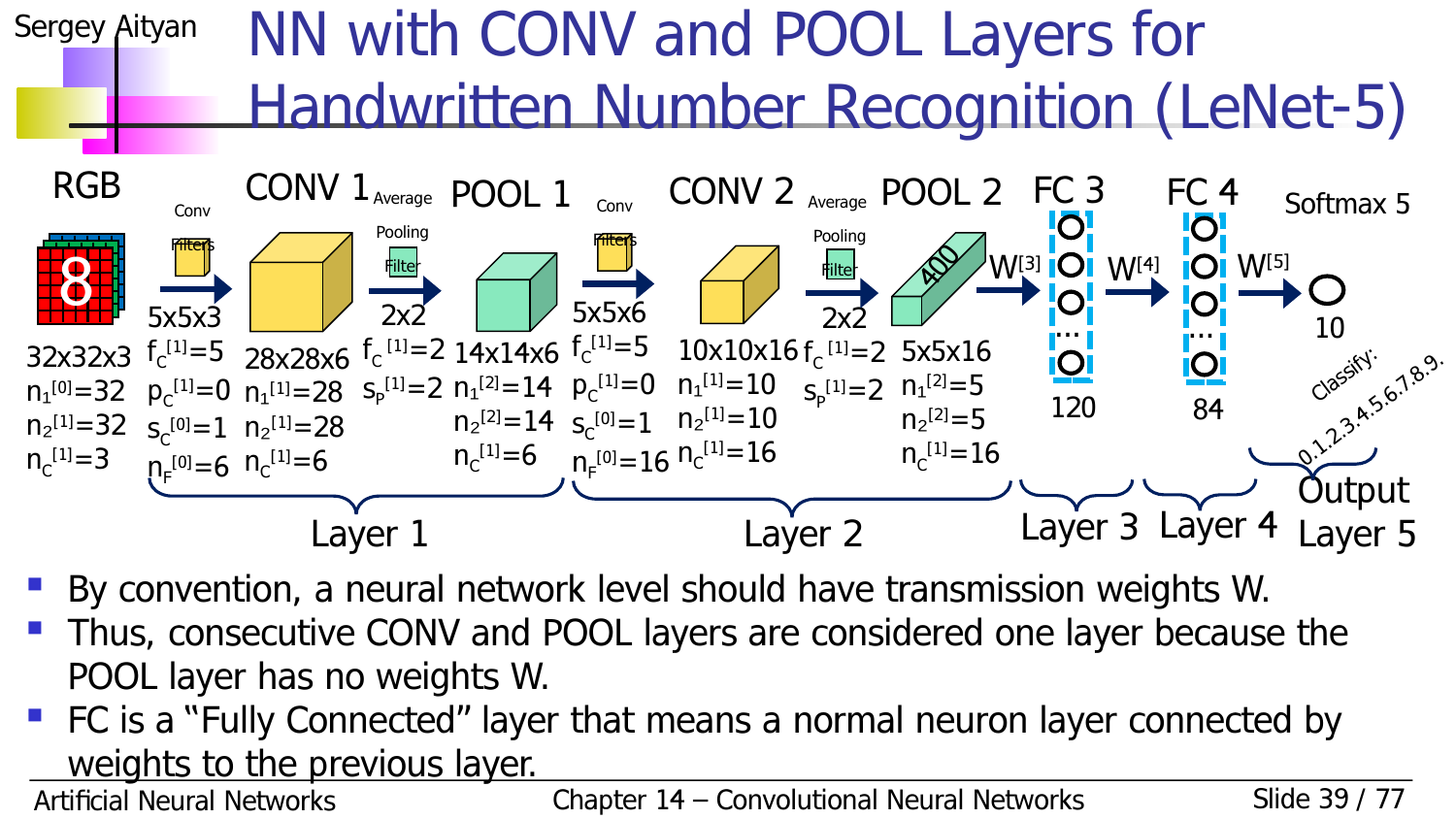

# NN with CONV and POOL Layers for Handwritten Number Recognition (LeNet-5)
RGB

8
32x32x3
n₁[0]=32
n₂[1]=32
nC[1]=3
CONV 1

28x28x6
n₁[1]=28
n₂[1]=28
nC[1]=6
FC 3

…

120
W[3]
CONV 2

10x10x16
n₁[1]=10
n₂[1]=10
nC[1]=16
POOL 2

5x5x16
n₁[2]=5
n₂[2]=5
nC[1]=16
FC 4

…

84
W[4]
POOL 1

14x14x6
n₁[2]=14
n₂[2]=14
nC[1]=6
Softmax 5
Average
Pooling
Filter

  2x2
fC [1]=2
sP[1]=2
Average
Pooling
Filter

  2x2
fC [1]=2
sP[1]=2
Conv
Filters

5x5x6
fC[1]=5
pC[1]=0
sC[0]=1
nF[0]=16
Conv
Filters

5x5x3
fC[1]=5
pC[1]=0
sC[0]=1
nF[0]=6
400
W[5]

10

OutputLayer 5
Layer 4
Layer 3
Layer 1
Layer 2
Classify:
0.1.2.3.4.5.6.7.8.9.
By convention, a neural network level should have transmission weights W.
Thus, consecutive CONV and POOL layers are considered one layer because the POOL layer has no weights W.
FC is a “Fully Connected” layer that means a normal neuron layer connected by weights to the previous layer.